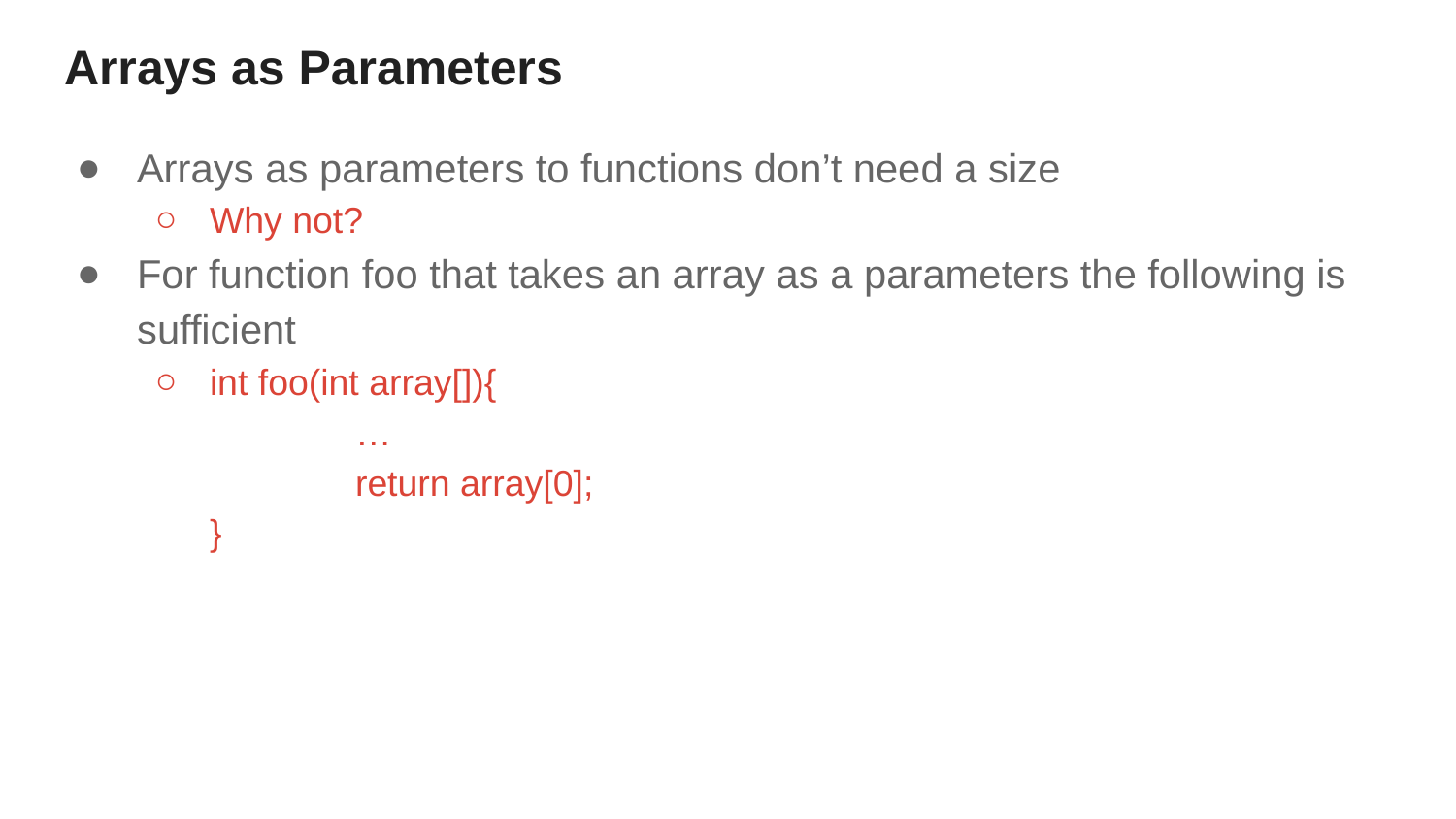

# Arrays as Parameters
Arrays as parameters to functions don’t need a size
Why not?
For function foo that takes an array as a parameters the following is sufficient
int foo(int array[]){
	…
	return array[0];
}